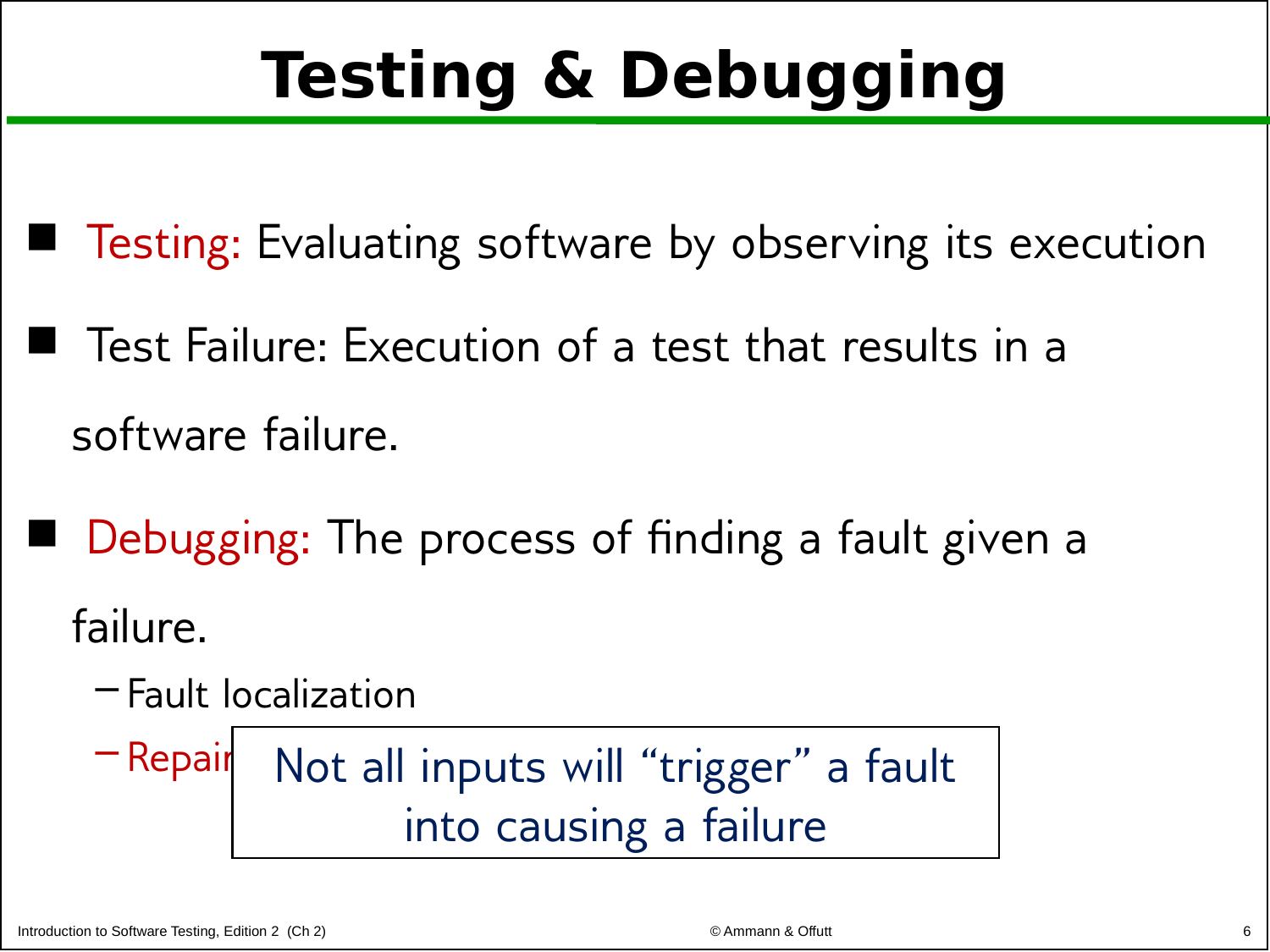

# Testing & Debugging
 Testing: Evaluating software by observing its execution
 Test Failure: Execution of a test that results in a software failure.
 Debugging: The process of finding a fault given a failure.
Fault localization
Repair
Not all inputs will “trigger” a fault into causing a failure
6
© Ammann & Offutt
Introduction to Software Testing, Edition 2  (Ch 2)